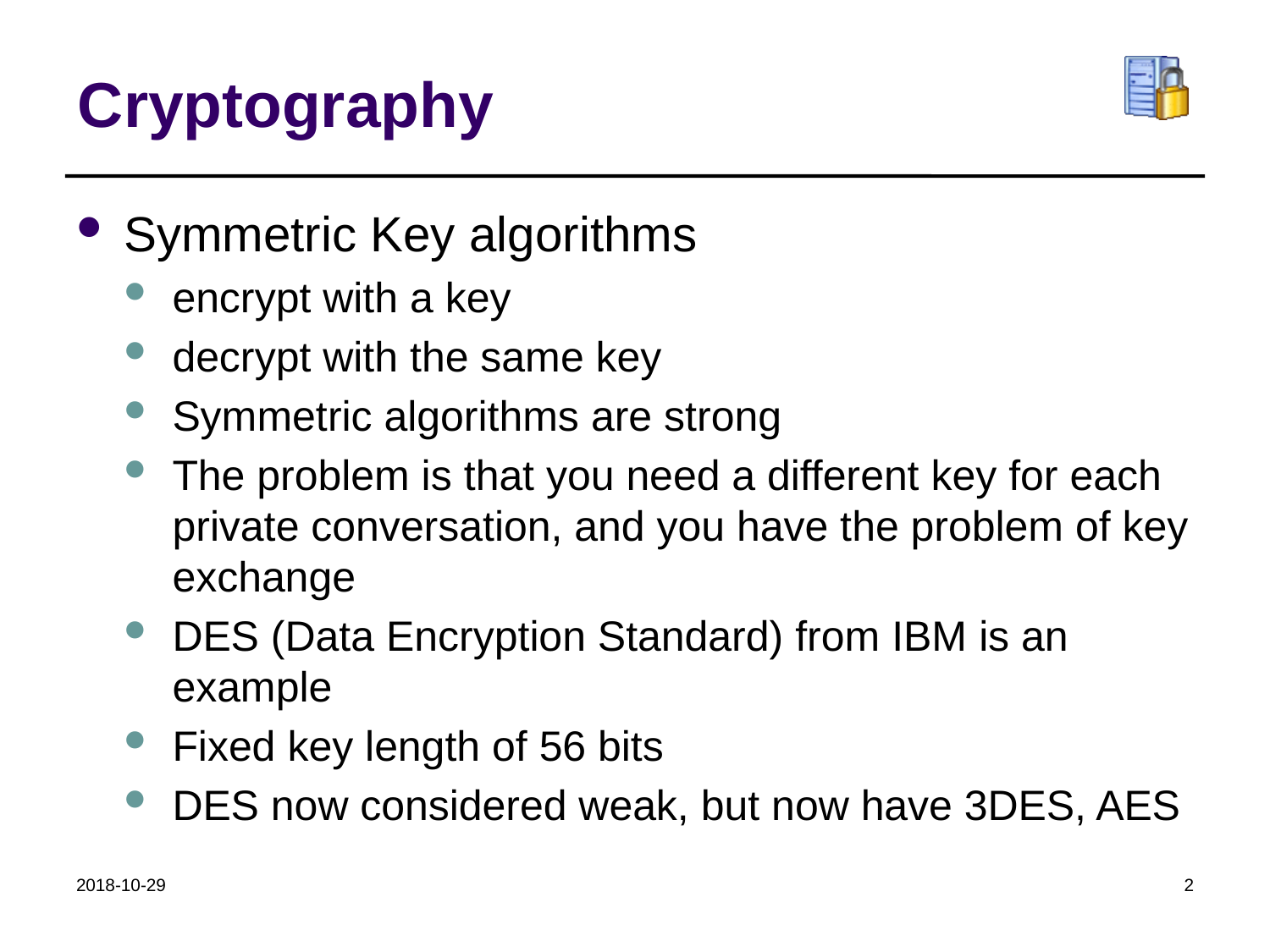

# Cryptography
Symmetric Key algorithms
encrypt with a key
decrypt with the same key
Symmetric algorithms are strong
The problem is that you need a different key for each private conversation, and you have the problem of key exchange
DES (Data Encryption Standard) from IBM is an example
Fixed key length of 56 bits
DES now considered weak, but now have 3DES, AES
2018-10-29
2